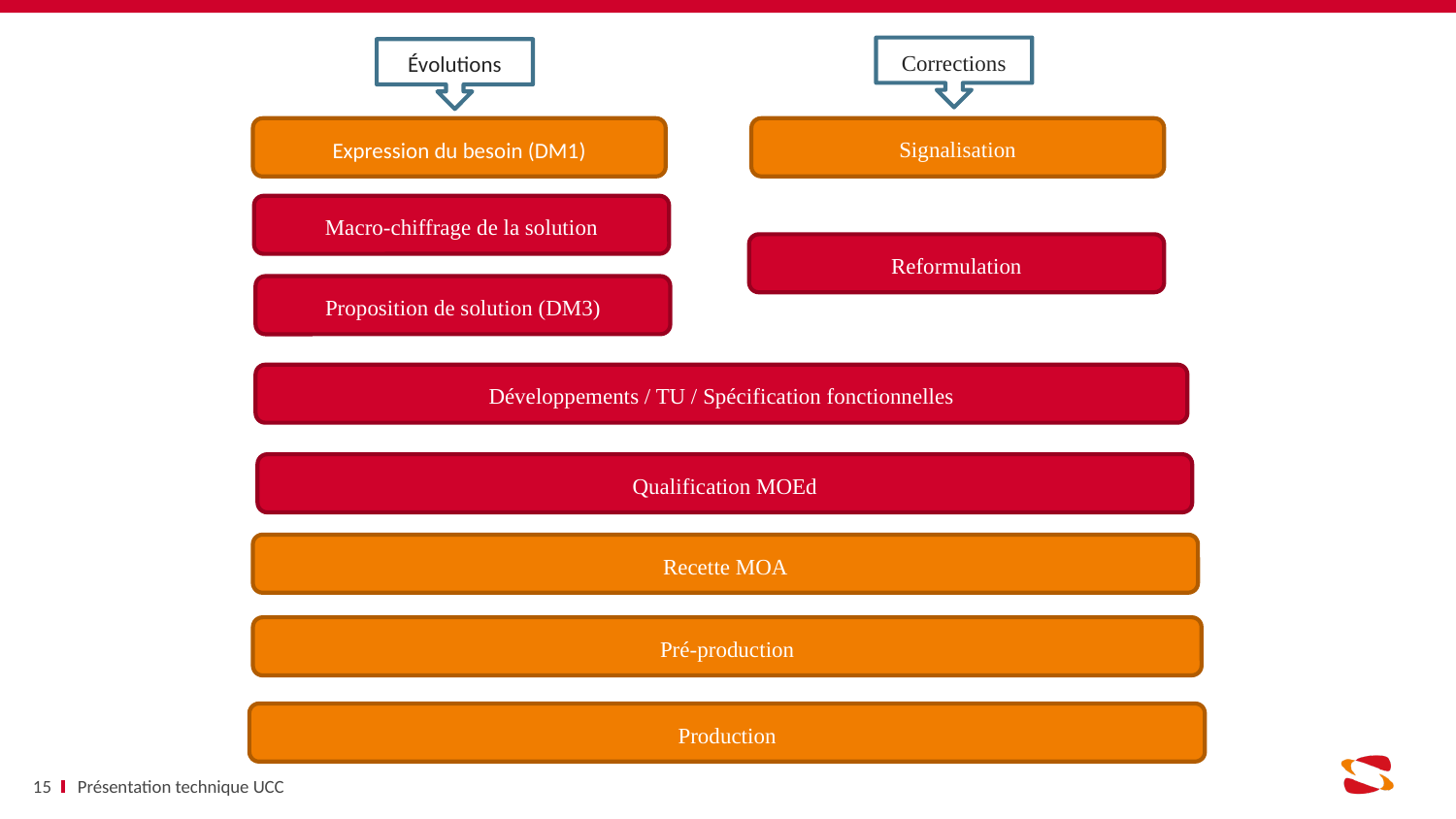

Corrections
Évolutions
Expression du besoin (DM1)
Signalisation
Macro-chiffrage de la solution
Reformulation
Proposition de solution (DM3)
Développements / TU / Spécification fonctionnelles
Qualification MOEd
Recette MOA
Pré-production
Production
15
Présentation technique UCC